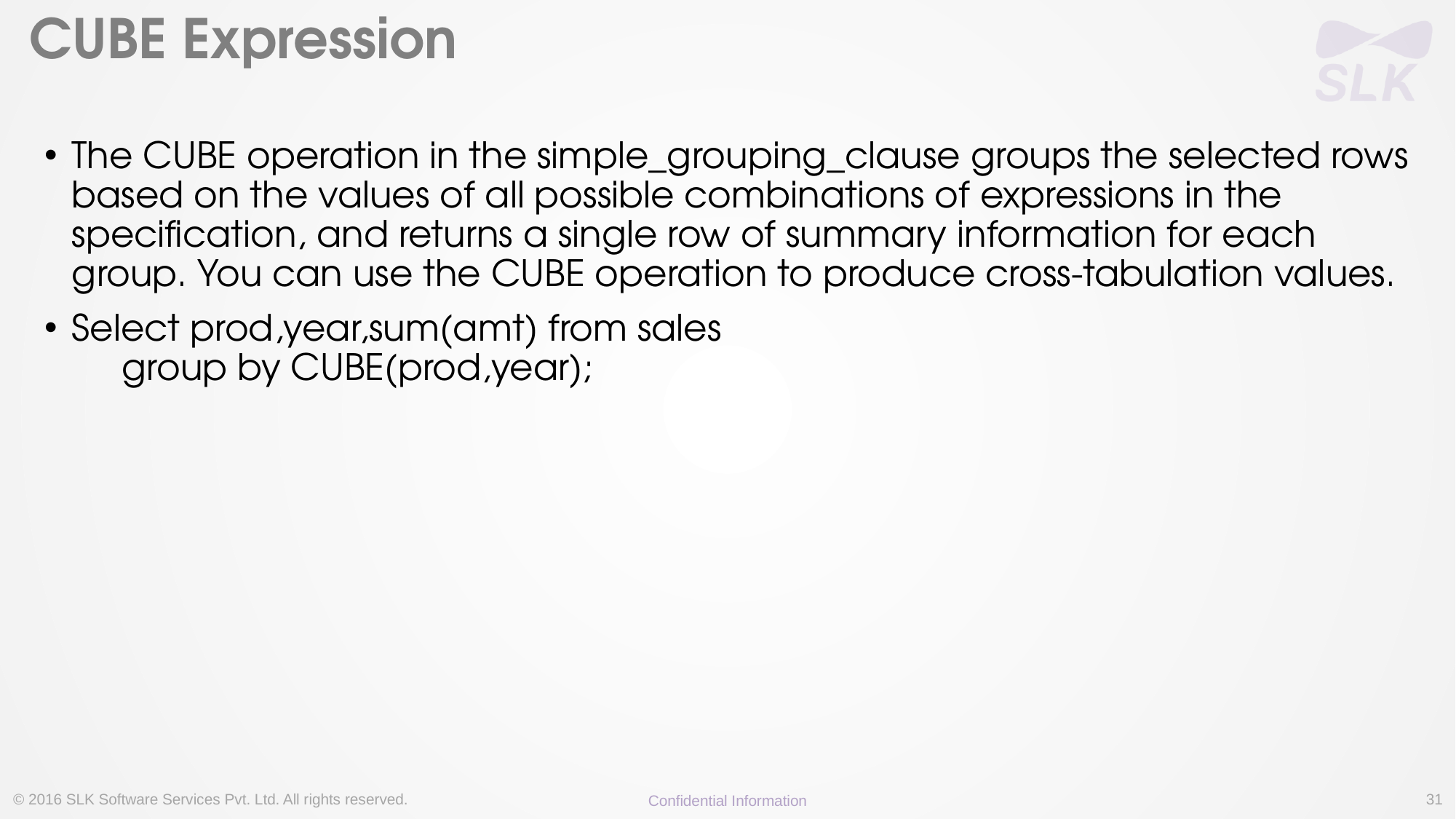

# CUBE Expression
The CUBE operation in the simple_grouping_clause groups the selected rows based on the values of all possible combinations of expressions in the specification, and returns a single row of summary information for each group. You can use the CUBE operation to produce cross-tabulation values.
Select prod,year,sum(amt) from sales
     group by CUBE(prod,year);